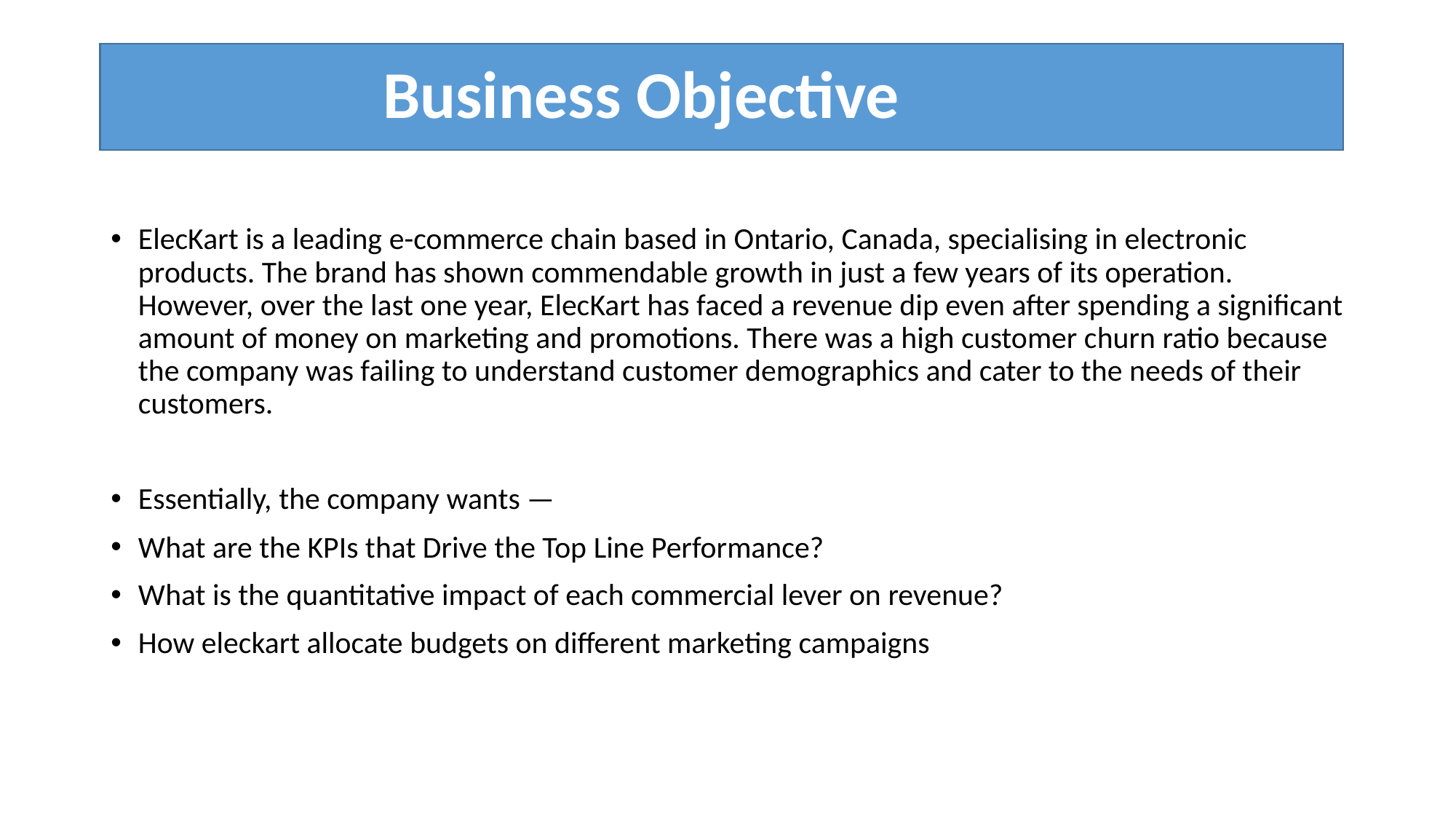

# Business Objective
ElecKart is a leading e-commerce chain based in Ontario, Canada, specialising in electronic products. The brand has shown commendable growth in just a few years of its operation. However, over the last one year, ElecKart has faced a revenue dip even after spending a significant amount of money on marketing and promotions. There was a high customer churn ratio because the company was failing to understand customer demographics and cater to the needs of their customers.

Essentially, the company wants —
What are the KPIs that Drive the Top Line Performance?
What is the quantitative impact of each commercial lever on revenue?
How eleckart allocate budgets on different marketing campaigns